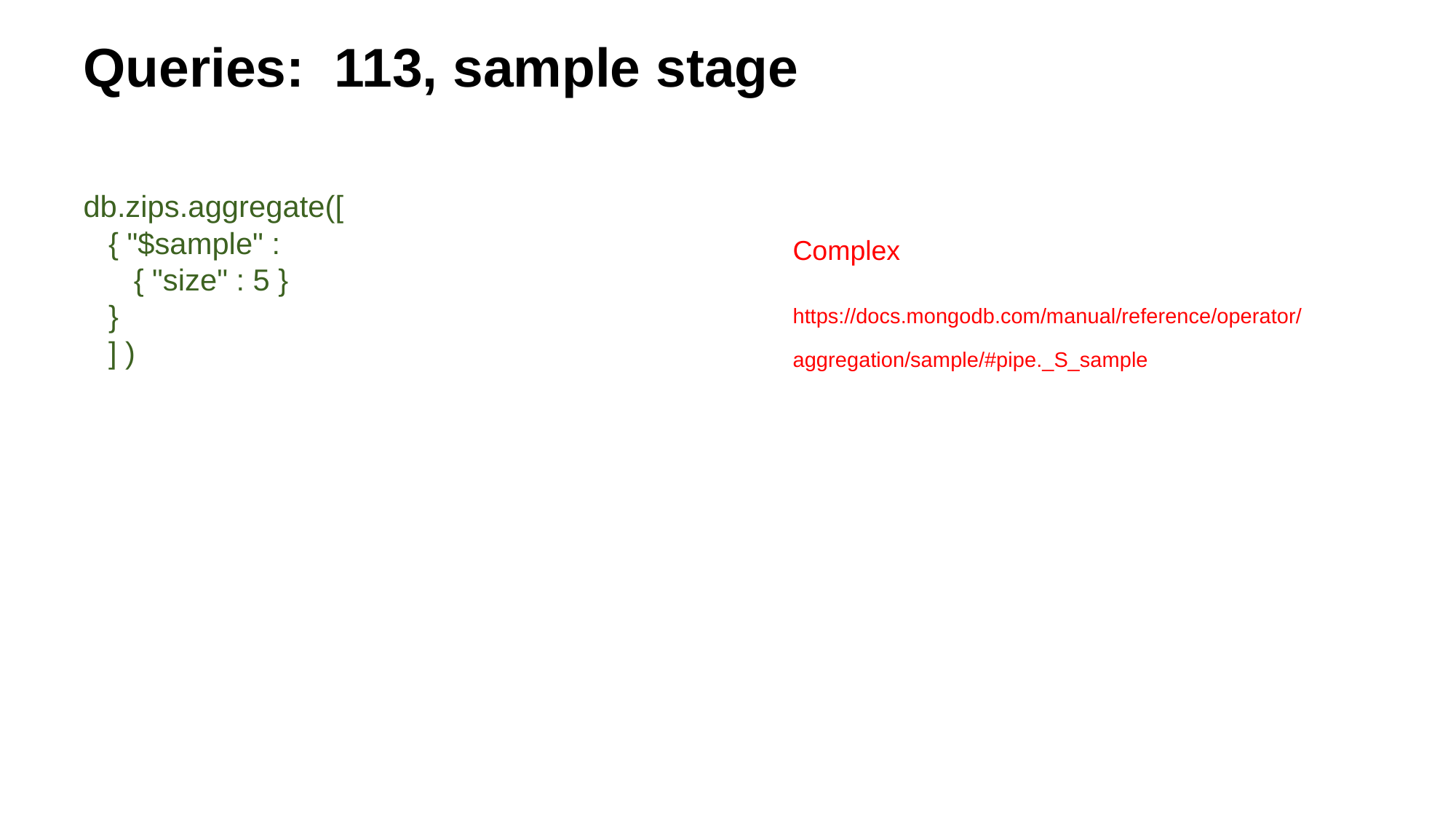

Queries:  113, sample stage
db.zips.aggregate([
   { "$sample" :
      { "size" : 5 }
   }
   ] )
Complex

https://docs.mongodb.com/manual/reference/operator/aggregation/sample/#pipe._S_sample